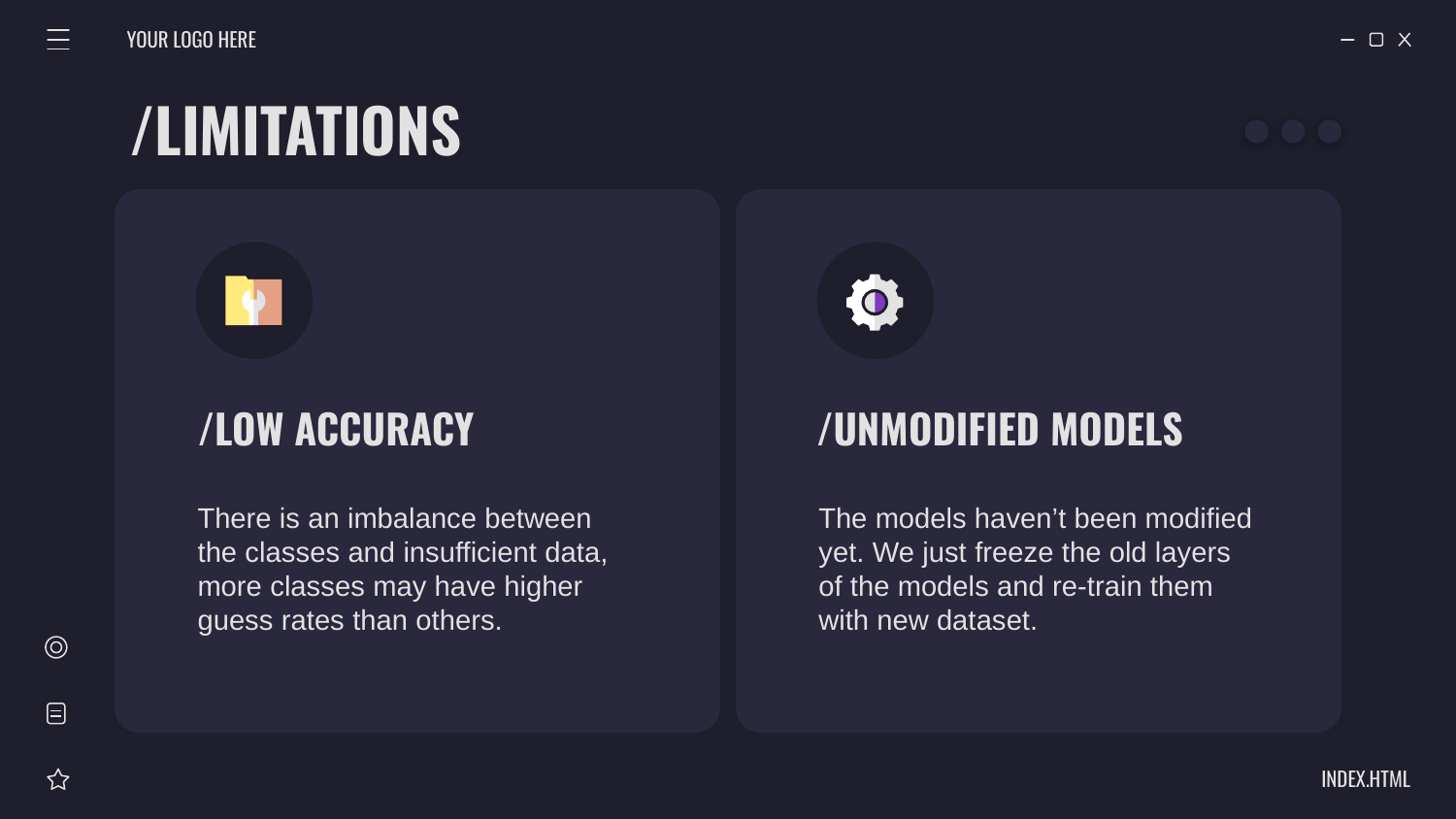

YOUR LOGO HERE

# /LIMITATIONS

/LOW ACCURACY
/UNMODIFIED MODELS
There is an imbalance between the classes and insufficient data, more classes may have higher guess rates than others.
The models haven’t been modified yet. We just freeze the old layers of the models and re-train them with new dataset.

INDEX.HTML